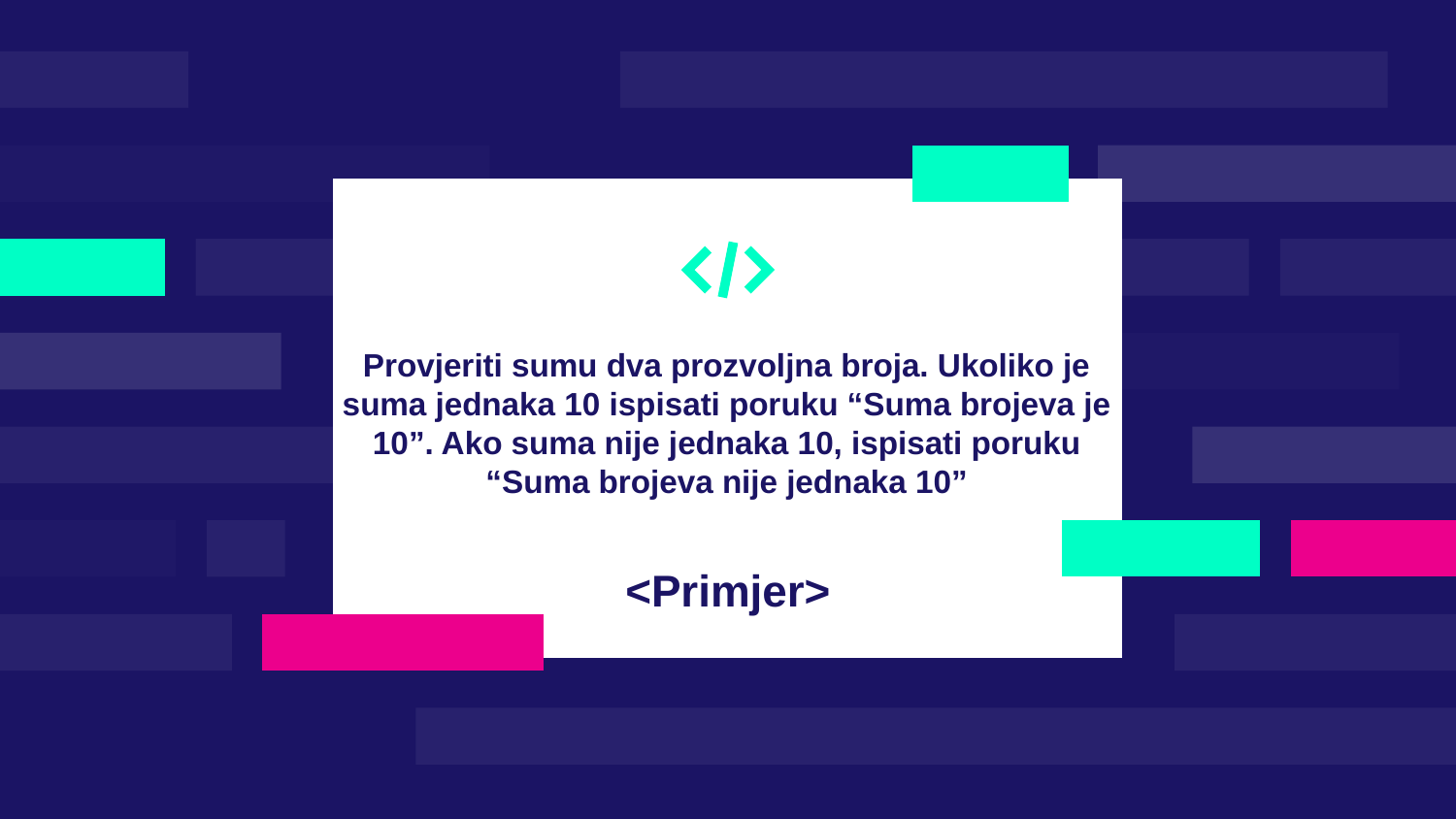

Provjeriti sumu dva prozvoljna broja. Ukoliko je suma jednaka 10 ispisati poruku “Suma brojeva je 10”. Ako suma nije jednaka 10, ispisati poruku “Suma brojeva nije jednaka 10”

# <Primjer>